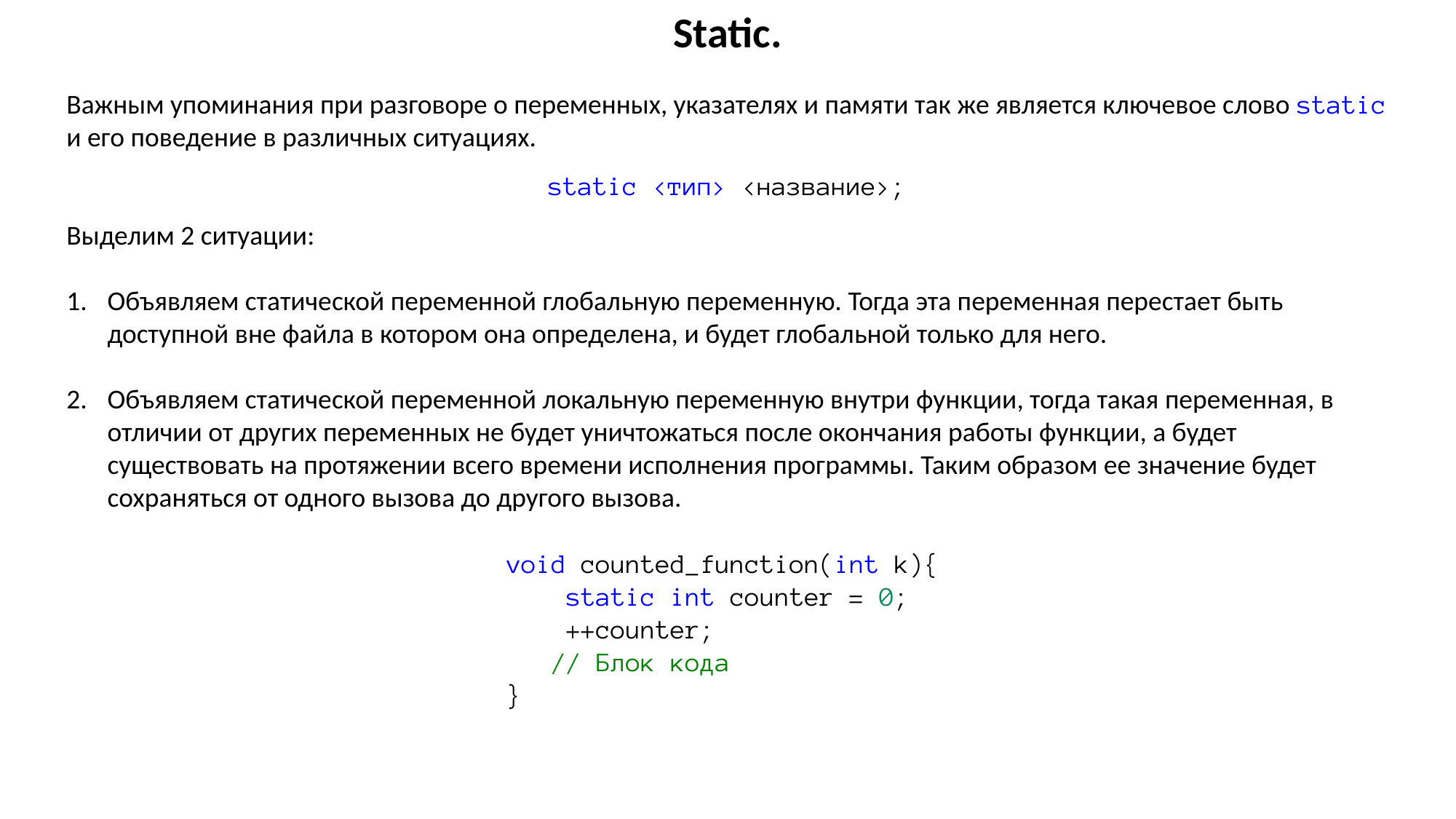

Static.
Важным упоминания при разговоре о переменных, указателях и памяти так же является ключевое слово static и его поведение в различных ситуациях.

Выделим 2 ситуации:

Объявляем статической переменной глобальную переменную. Тогда эта переменная перестает быть доступной вне файла в котором она определена, и будет глобальной только для него.

Объявляем статической переменной локальную переменную внутри функции, тогда такая переменная, в отличии от других переменных не будет уничтожаться после окончания работы функции, а будет существовать на протяжении всего времени исполнения программы. Таким образом ее значение будет сохраняться от одного вызова до другого вызова.
static <тип> <название>;
void counted_function(int k){
    static int counter = 0;
    ++counter;
   // Блок кода
}